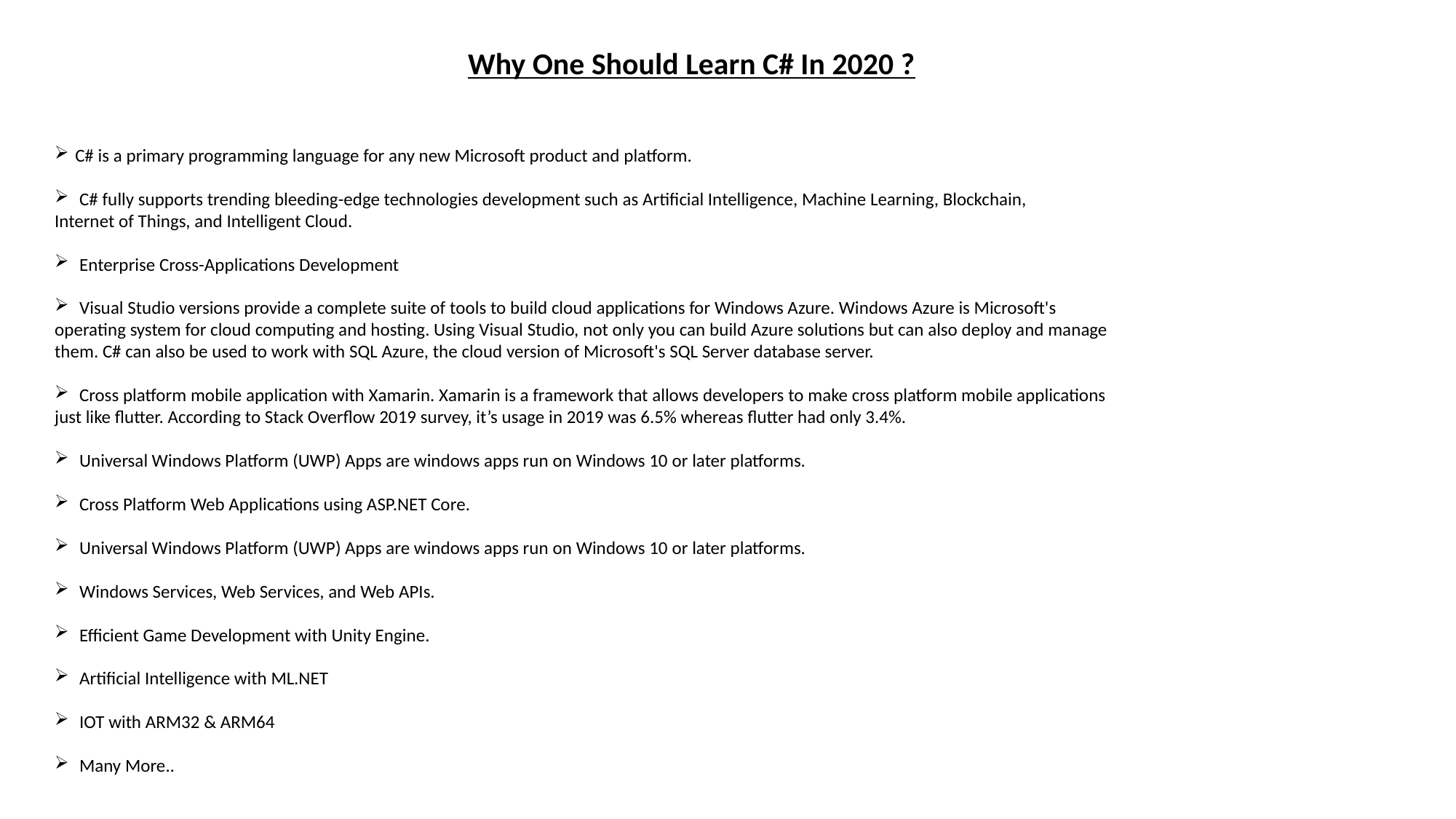

Why One Should Learn C# In 2020 ?

C# is a primary programming language for any new Microsoft product and platform.

 C# fully supports trending bleeding-edge technologies development such as Artificial Intelligence, Machine Learning, Blockchain,
Internet of Things, and Intelligent Cloud.

 Enterprise Cross-Applications Development

 Visual Studio versions provide a complete suite of tools to build cloud applications for Windows Azure. Windows Azure is Microsoft's
operating system for cloud computing and hosting. Using Visual Studio, not only you can build Azure solutions but can also deploy and manage
them. C# can also be used to work with SQL Azure, the cloud version of Microsoft's SQL Server database server.

 Cross platform mobile application with Xamarin. Xamarin is a framework that allows developers to make cross platform mobile applications
just like flutter. According to Stack Overflow 2019 survey, it’s usage in 2019 was 6.5% whereas flutter had only 3.4%.

 Universal Windows Platform (UWP) Apps are windows apps run on Windows 10 or later platforms.

 Cross Platform Web Applications using ASP.NET Core.

 Universal Windows Platform (UWP) Apps are windows apps run on Windows 10 or later platforms.

 Windows Services, Web Services, and Web APIs.

 Efficient Game Development with Unity Engine.

 Artificial Intelligence with ML.NET

 IOT with ARM32 & ARM64

 Many More..